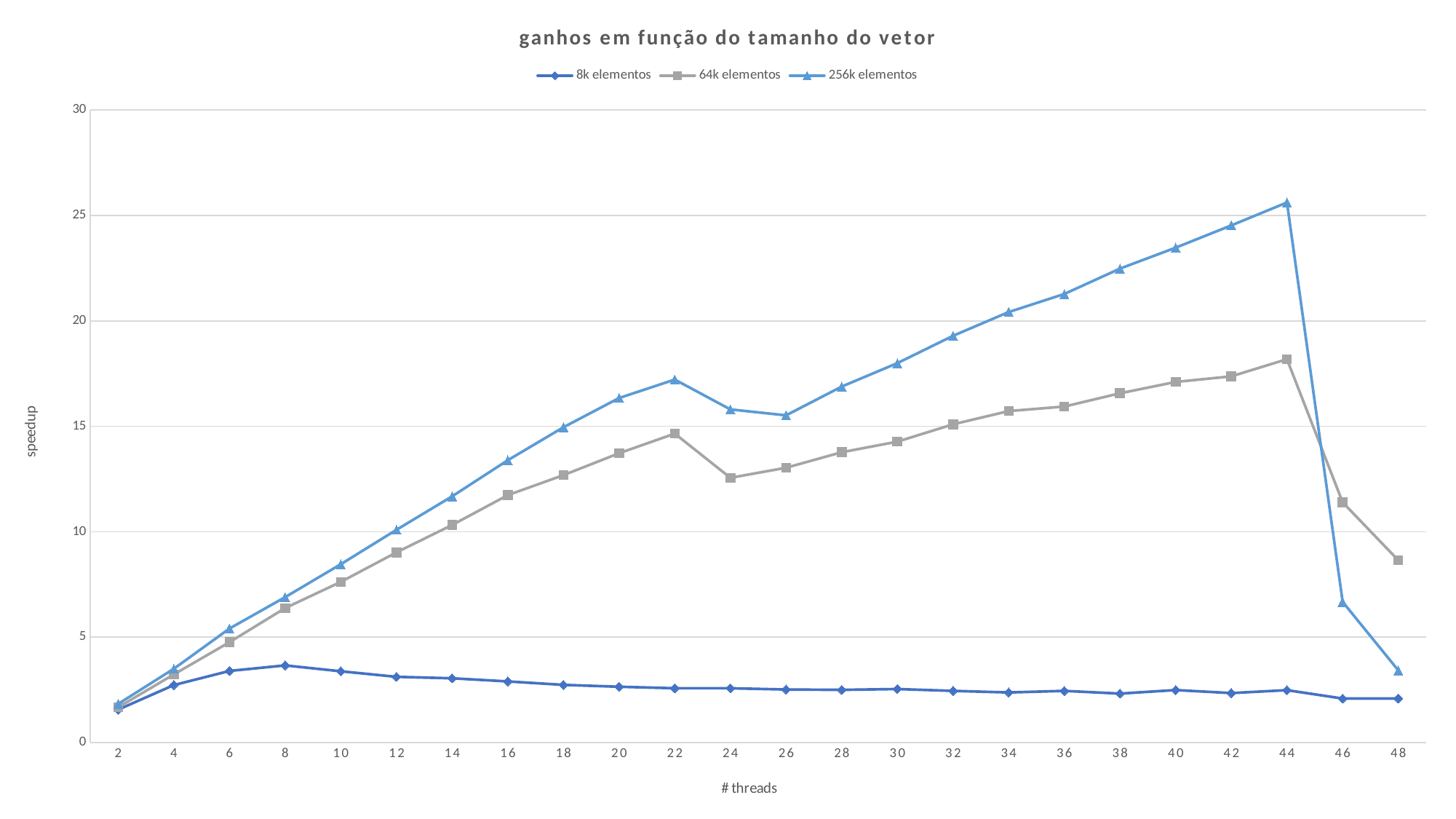

### Chart: ganhos em função do tamanho do vetor

| Category | 8k elementos | 64k elementos | 256k elementos |
|---|---|---|---|
| 2 | 1.5600976811464358 | 1.6710152182839388 | 1.831758803045866 |
| 4 | 2.725234954639955 | 3.230689099385264 | 3.4978291645541386 |
| 6 | 3.396893176779269 | 4.75968484216257 | 5.405967008655789 |
| 8 | 3.6589478923981646 | 6.376481544681137 | 6.894850853577404 |
| 10 | 3.378815243179133 | 7.61891228640696 | 8.456100827680318 |
| 12 | 3.1163780970568737 | 9.019912041540566 | 10.089708593098315 |
| 14 | 3.047094942864099 | 10.319078049510745 | 11.67646826909347 |
| 16 | 2.8982303330512136 | 11.733140462047597 | 13.389543552194489 |
| 18 | 2.7361587415946294 | 12.682146044180614 | 14.953505134171143 |
| 20 | 2.645637328165645 | 13.722049303745822 | 16.342214958263398 |
| 22 | 2.5739785376874185 | 14.65206172051152 | 17.216632854988944 |
| 24 | 2.5735979686717183 | 12.554333754541029 | 15.801174033012261 |
| 26 | 2.514395270826069 | 13.032672181981965 | 15.51719052390228 |
| 28 | 2.4987242904195757 | 13.769315744856476 | 16.88496498041286 |
| 30 | 2.537764960068693 | 14.270214741250916 | 17.99525176836832 |
| 32 | 2.4494389785324593 | 15.092404382639536 | 19.291982810687763 |
| 34 | 2.3746971161133925 | 15.719005732130558 | 20.420658182673122 |
| 36 | 2.449611332629694 | 15.938526165326607 | 21.275378002488747 |
| 38 | 2.3207932883718767 | 16.565800988117758 | 22.478261049887134 |
| 40 | 2.488632103384057 | 17.104764171954276 | 23.47165821199886 |
| 42 | 2.3453403659664054 | 17.369210977230036 | 24.52800167410856 |
| 44 | 2.484015249715587 | 18.18334422512612 | 25.614200103329438 |
| 46 | 2.08698877298857 | 11.390289709383827 | 6.67106369312509 |
| 48 | 2.0890551605042056 | 8.643753253873092 | 3.421731485028179 |